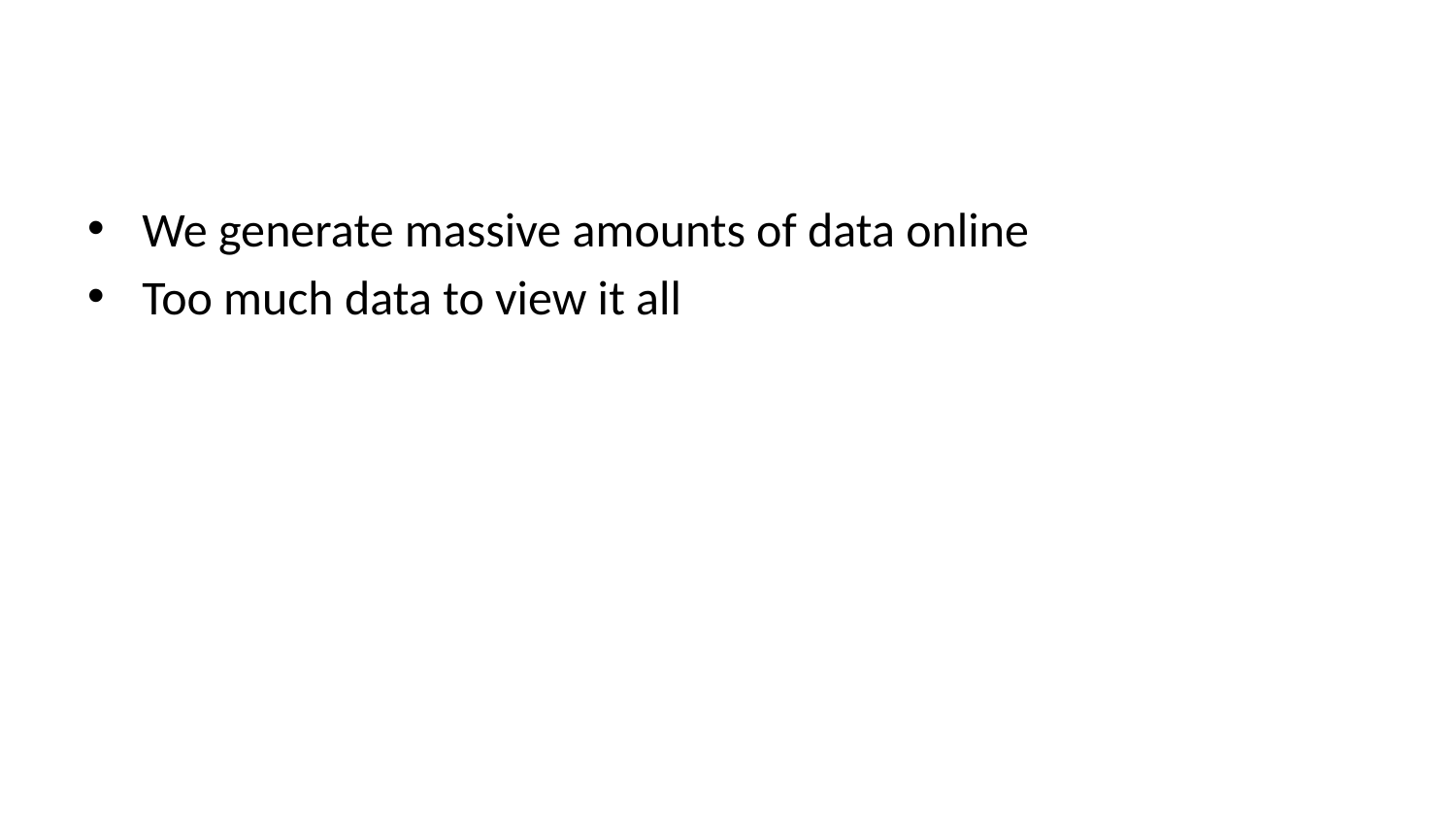

We generate massive amounts of data online
Too much data to view it all